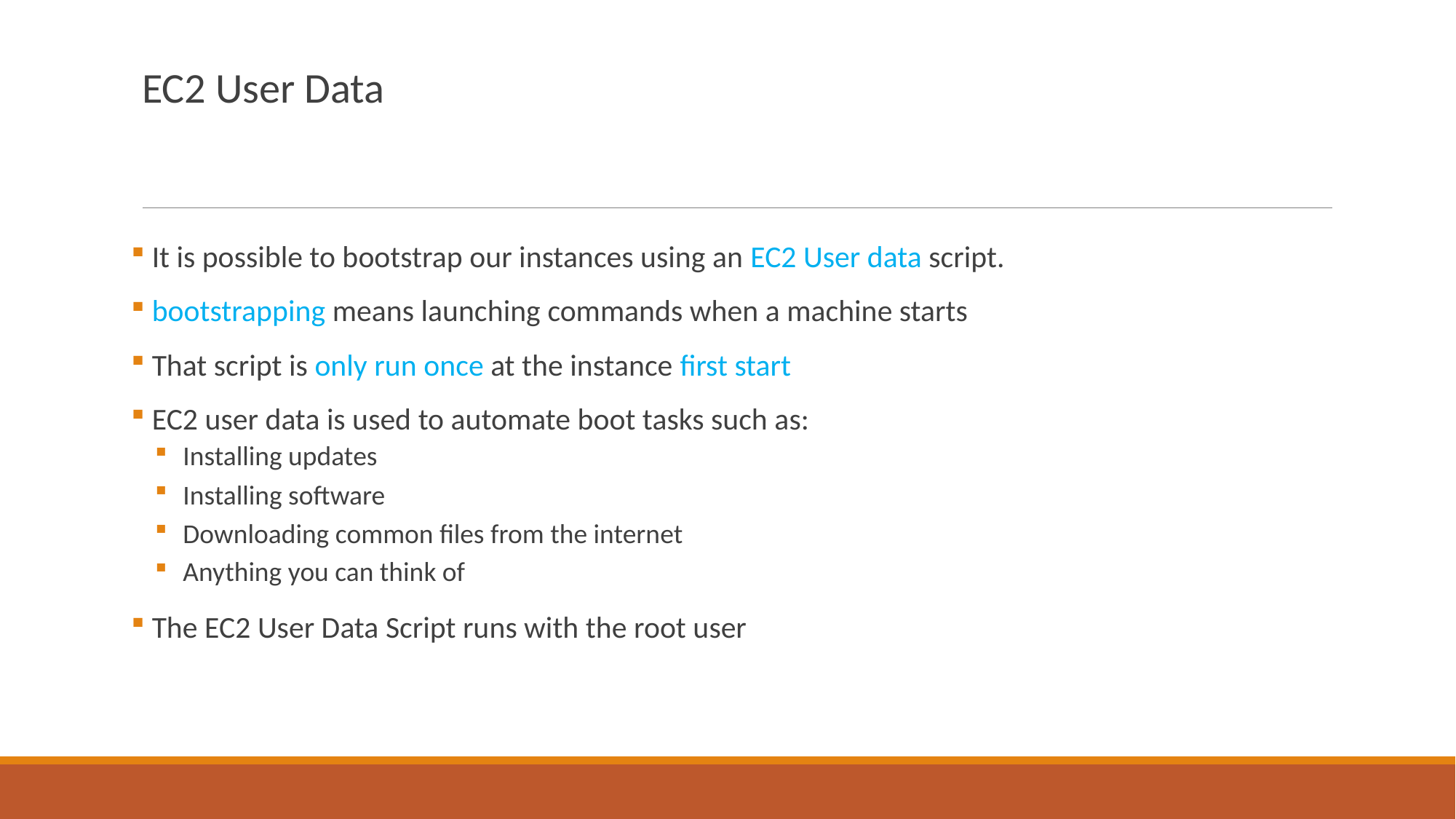

EC2 User Data

 It is possible to bootstrap our instances using an EC2 User data script.
 bootstrapping means launching commands when a machine starts
 That script is only run once at the instance first start
 EC2 user data is used to automate boot tasks such as:
 Installing updates
 Installing software
 Downloading common files from the internet
 Anything you can think of
 The EC2 User Data Script runs with the root user